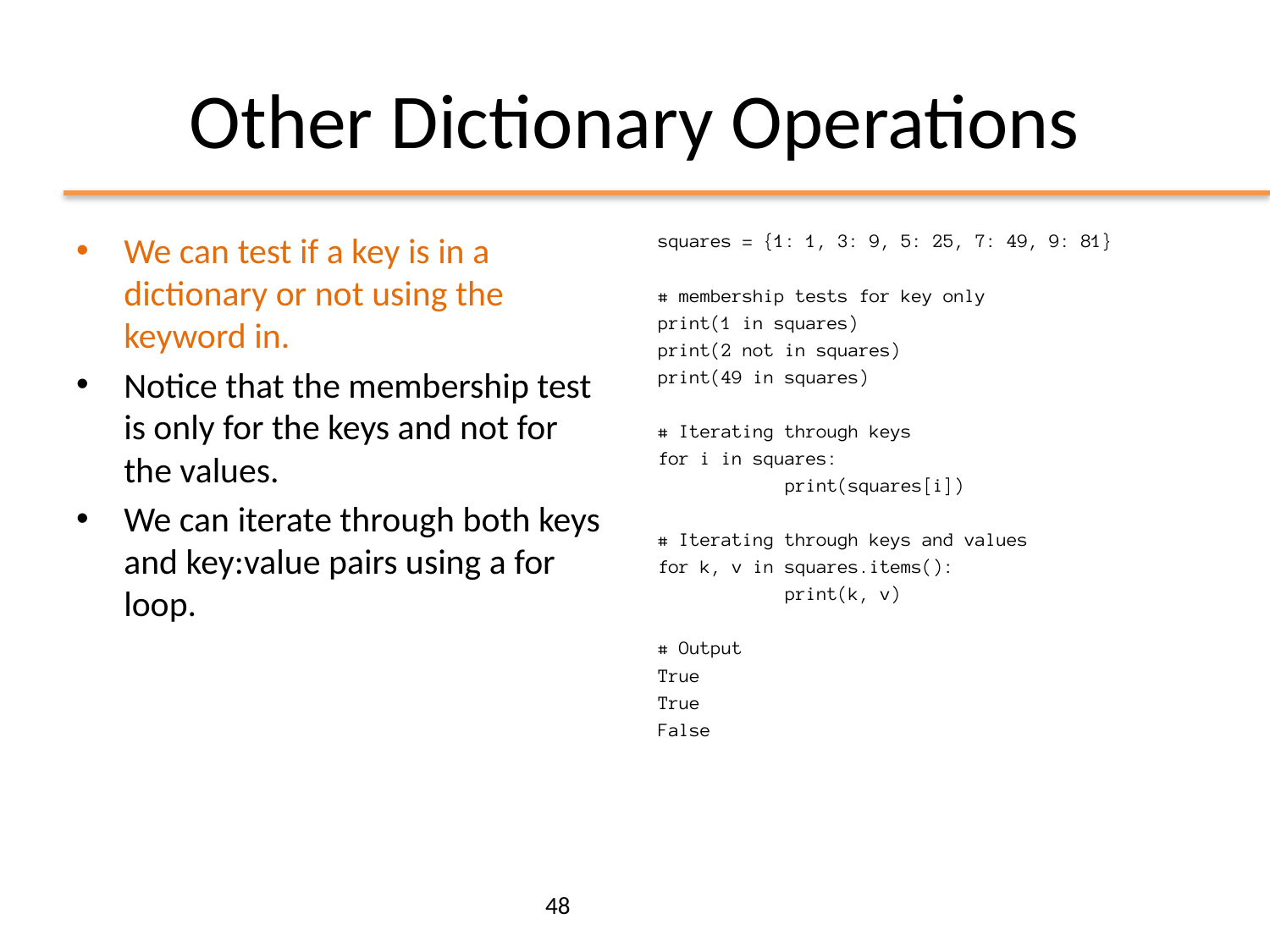

# Other Dictionary Operations
We can test if a key is in a dictionary or not using the keyword in.
Notice that the membership test is only for the keys and not for the values.
We can iterate through both keys and key:value pairs using a for loop.
squares = {1: 1, 3: 9, 5: 25, 7: 49, 9: 81}

# membership tests for key only
print(1 in squares)
print(2 not in squares)
print(49 in squares)

# Iterating through keys
for i in squares:
	print(squares[i])

# Iterating through keys and values
for k, v in squares.items():
	print(k, v)

# Output
True
True
False
48